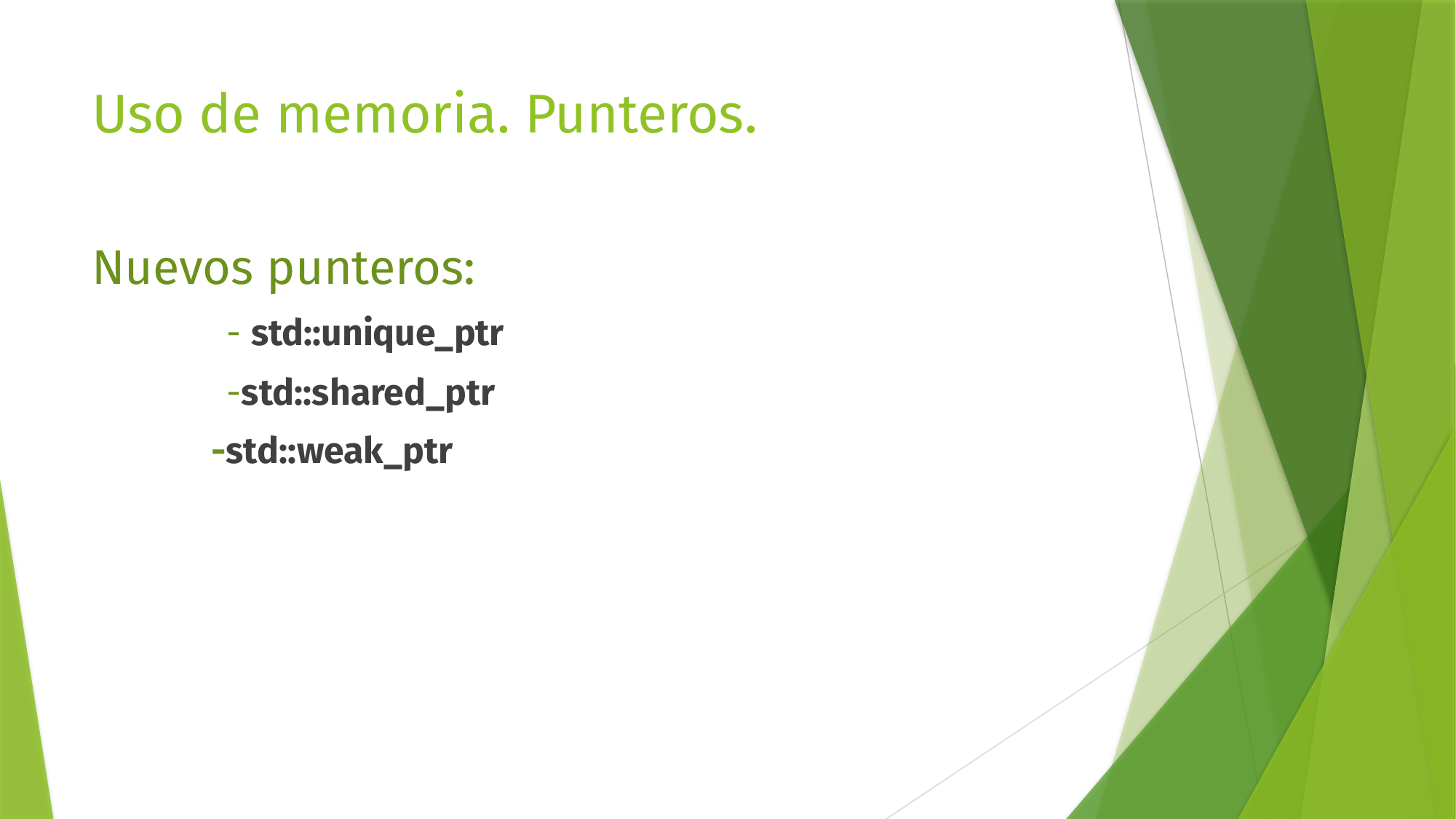

# Uso de memoria. Punteros.
Nuevos punteros:
              - std::unique_ptr
              -std::shared_ptr
              -std::weak_ptr